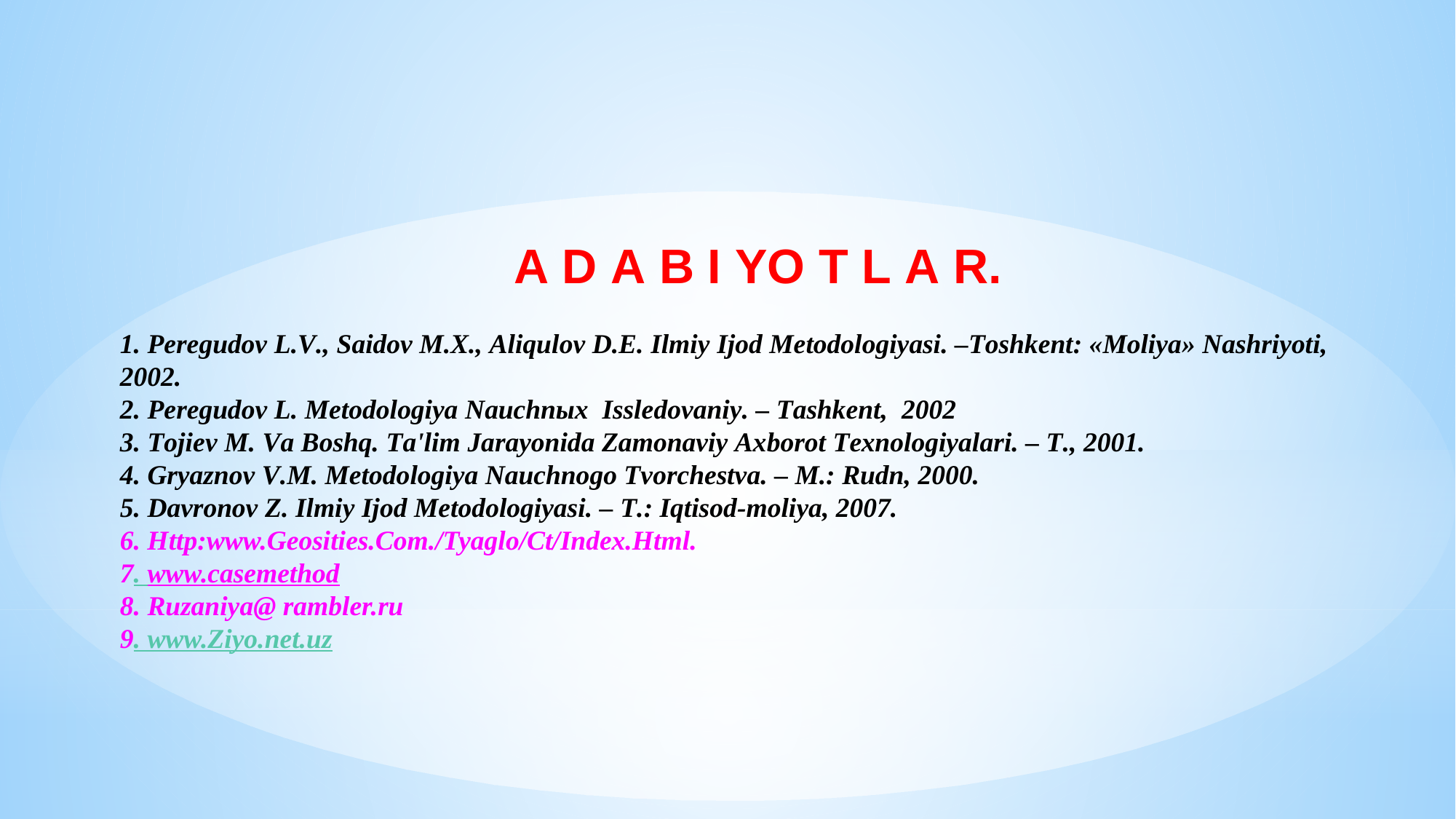

А D А B I YO T L А R.

1. Pеrеgudоv L.V., Sаidоv M.Х., Аliqulоv D.Е. Ilmiy Ijоd Mеtоdоlоgiyasi. –Tоshkеnt: «Mоliya» Nаshriyoti, 2002.
2. Pеrеgudоv L. Mеtоdоlоgiya Nаuchnых  Isslеdоvаniy. – Tаshkеnt,  2002
3. Tоjiеv M. Vа Bоshq. Tа'lim Jаrаyonidа Zаmоnаviy Ахbоrоt Tехnоlоgiyalаri. – T., 2001.
4. Gryaznоv V.M. Mеtоdоlоgiya Nаuchnоgо Tvоrchеstvа. – M.: Rudn, 2000.
5. Dаvrоnоv Z. Ilmiy Ijоd Mеtоdоlоgiyasi. – T.: Iqtisоd-mоliya, 2007.
6. Http:www.Geosities.Com./Tyaglo/Ct/Index.Html.
7. www.casemethod
8. Ruzaniya@ rambler.ru
9. www.Ziyo.net.uz